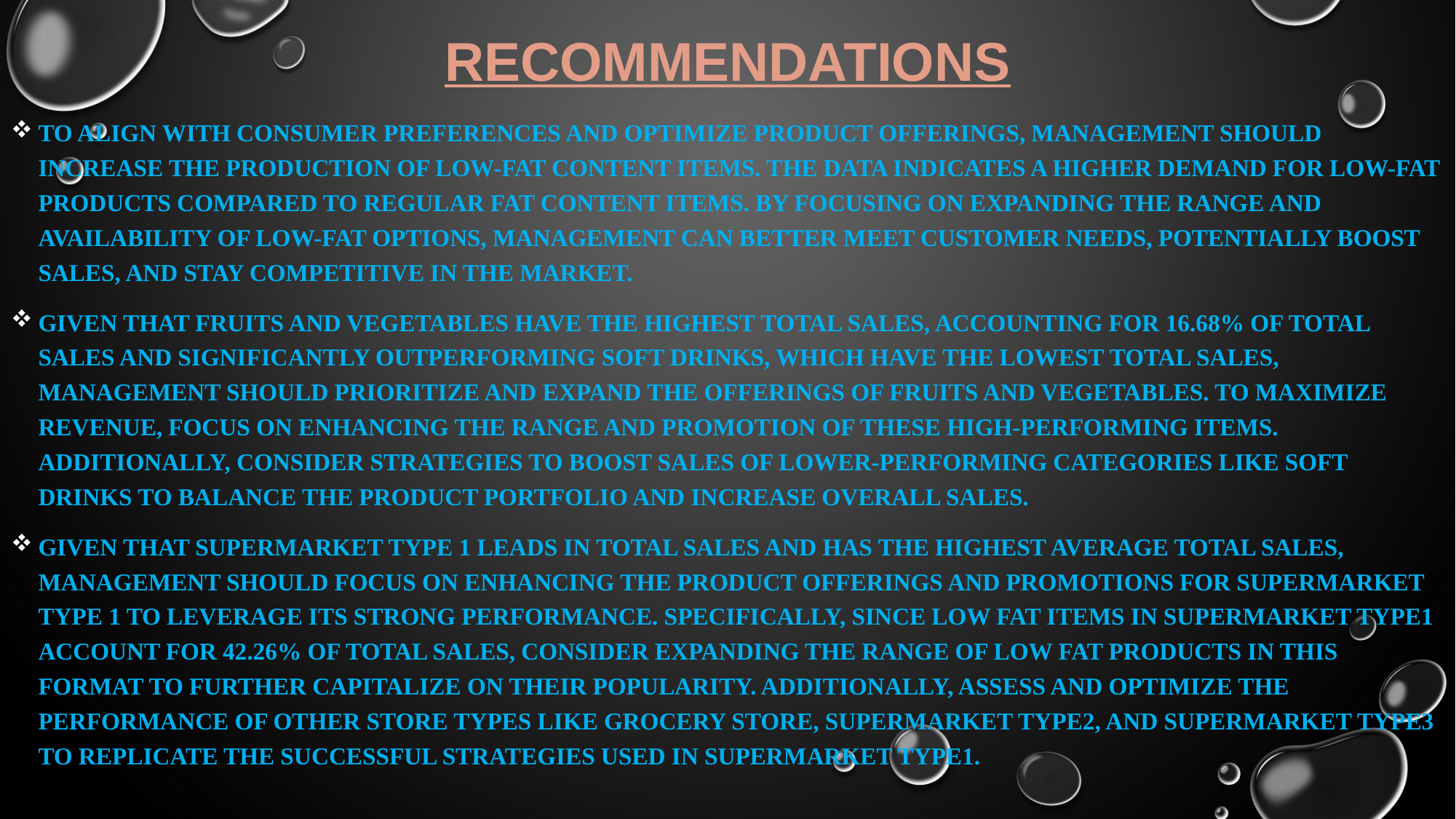

# RECOMMENDATIONS
To align with consumer preferences and optimize product offerings, management should increase the production of low-fat content items. The data indicates a higher demand for low-fat products compared to regular fat content items. By focusing on expanding the range and availability of low-fat options, management can better meet customer needs, potentially boost sales, and stay competitive in the market.
Given that Fruits and Vegetables have the highest total sales, accounting for 16.68% of total sales and significantly outperforming Soft Drinks, which have the lowest total sales, management should prioritize and expand the offerings of Fruits and Vegetables. To maximize revenue, focus on enhancing the range and promotion of these high-performing items. Additionally, consider strategies to boost sales of lower-performing categories like Soft Drinks to balance the product portfolio and increase overall sales.
Given that Supermarket Type 1 leads in total sales and has the highest average total sales, management should focus on enhancing the product offerings and promotions for Supermarket Type 1 to leverage its strong performance. Specifically, since Low Fat items in Supermarket Type1 account for 42.26% of total sales, consider expanding the range of Low Fat products in this format to further capitalize on their popularity. Additionally, assess and optimize the performance of other store types like Grocery Store, Supermarket Type2, and Supermarket Type3 to replicate the successful strategies used in Supermarket Type1.